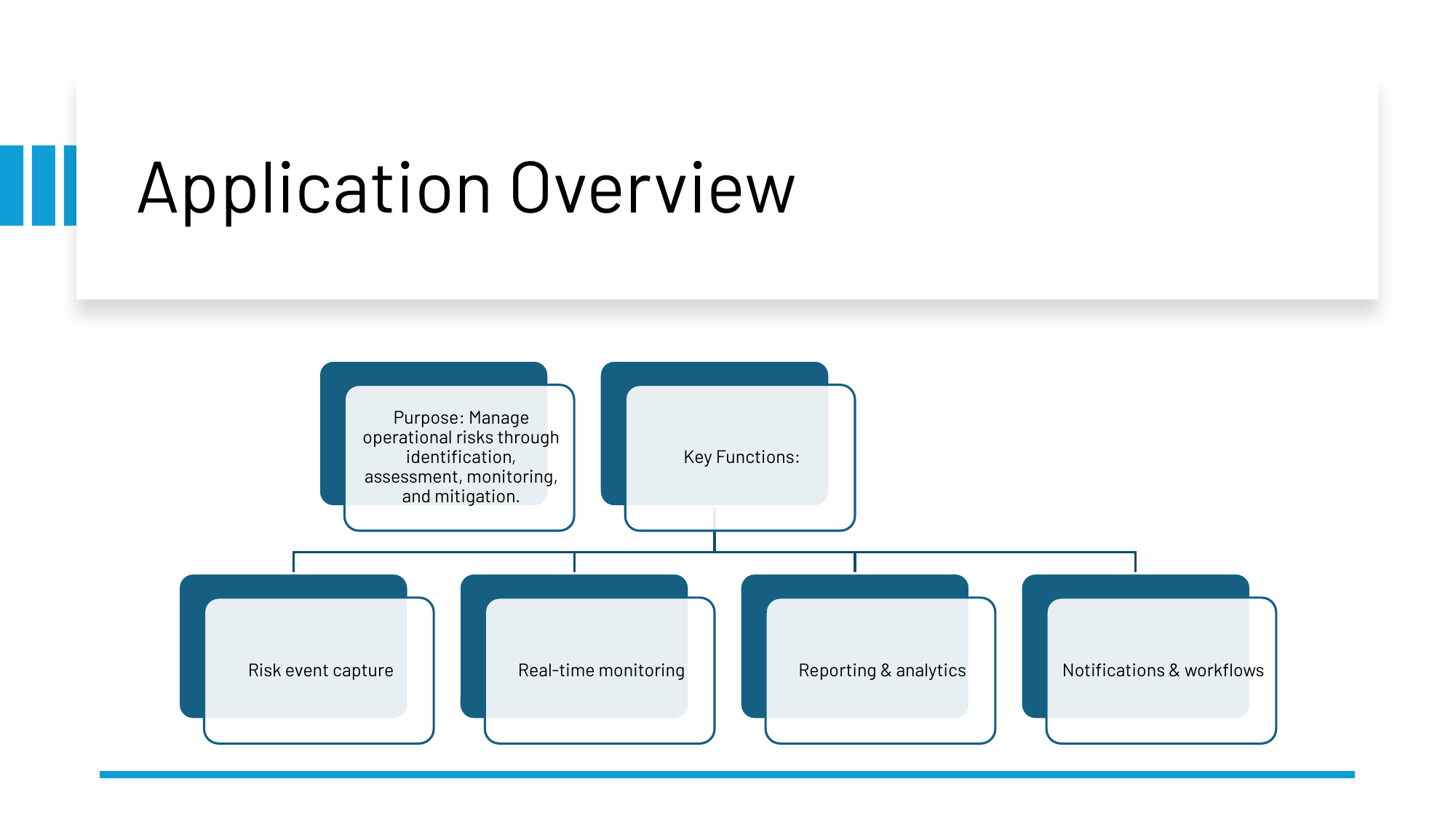

# Application Overview

Purpose: Manage operational risks through identification, assessment, monitoring, and mitigation.
Key Functions:
Risk event capture
Real-time monitoring
Reporting & analytics
Notifications & workflows